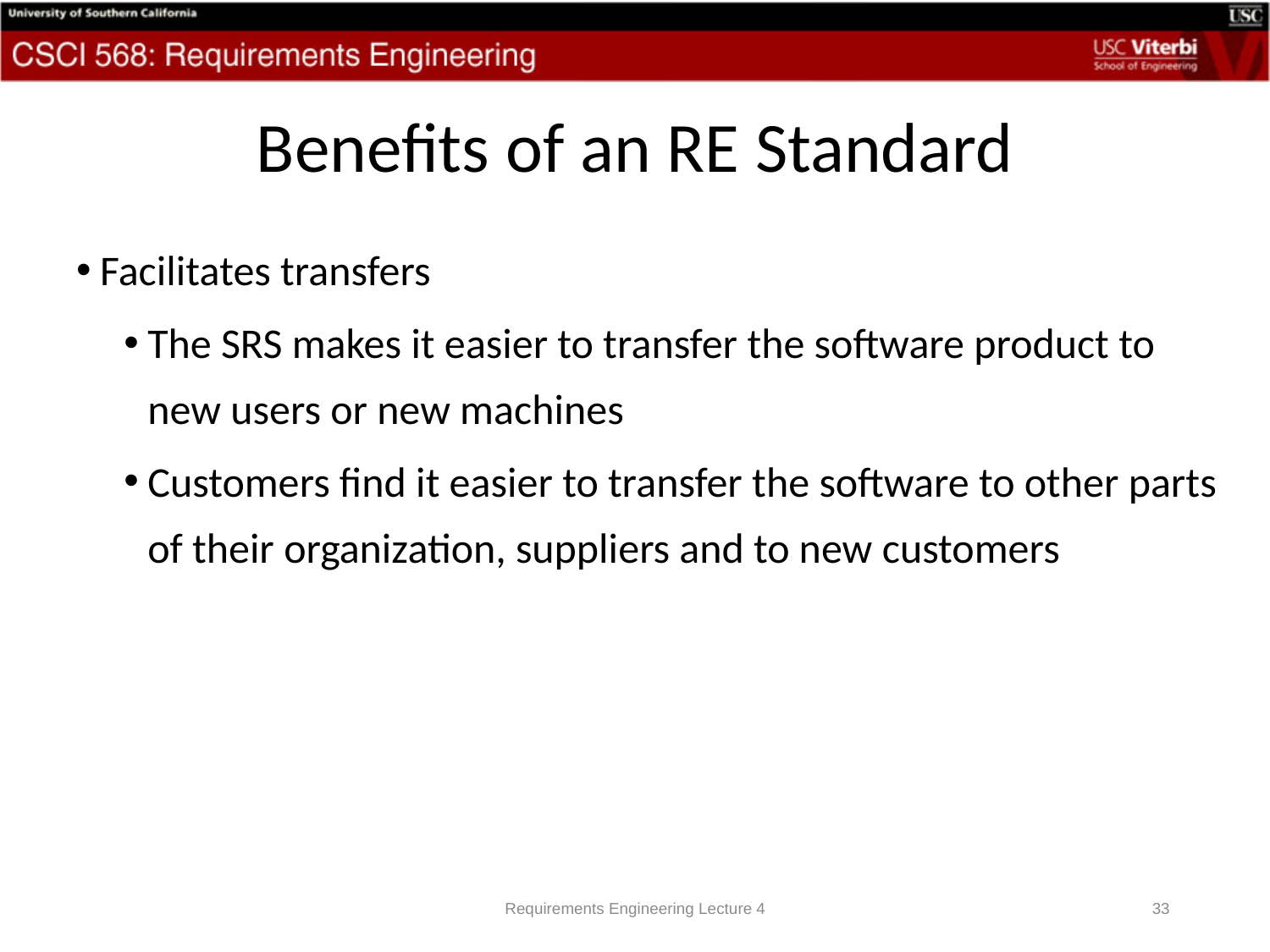

# Benefits of an RE Standard
Facilitates transfers
The SRS makes it easier to transfer the software product to new users or new machines
Customers find it easier to transfer the software to other parts of their organization, suppliers and to new customers

Requirements Engineering Lecture 4
33